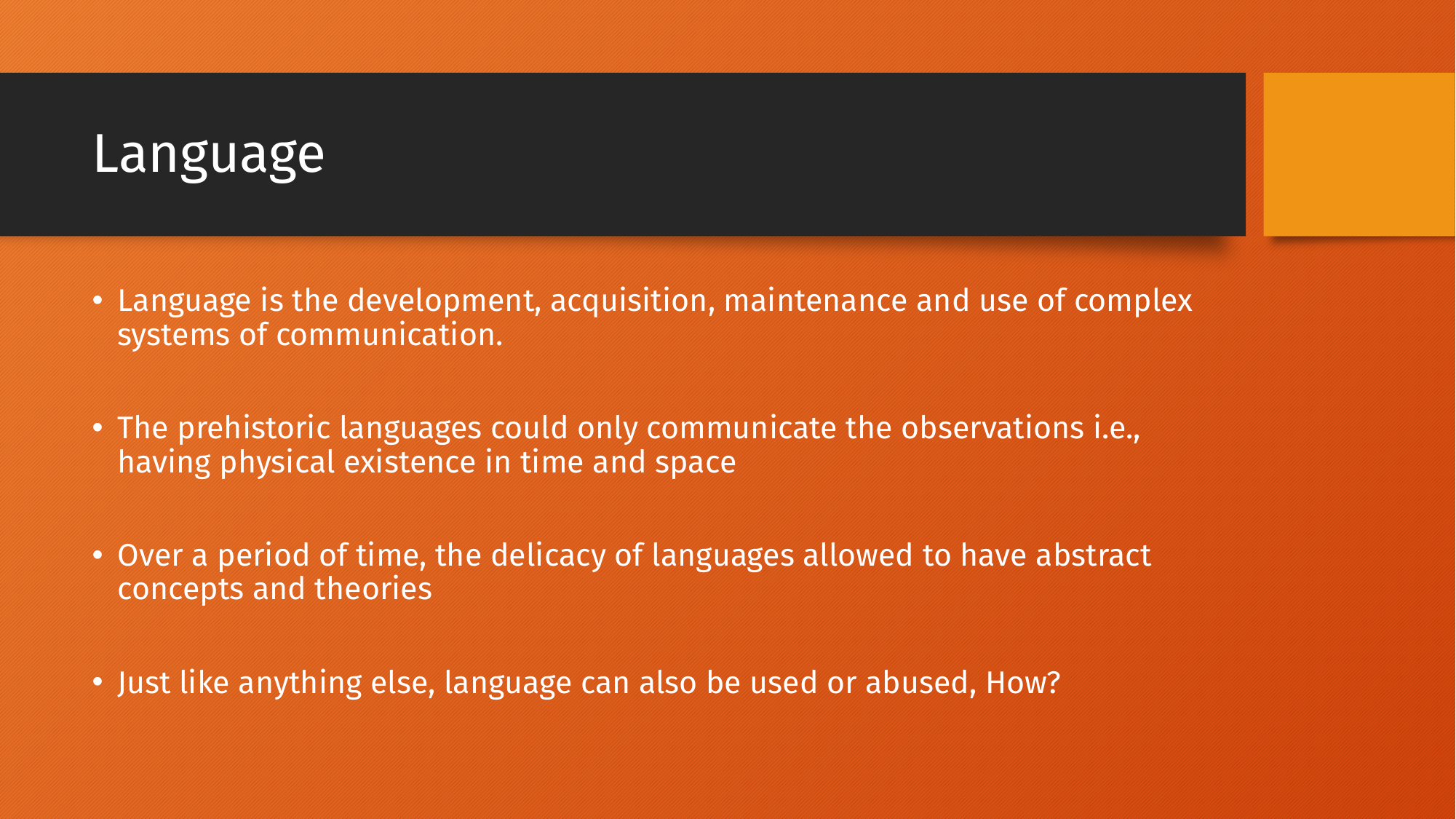

# Language
Language is the development, acquisition, maintenance and use of complex systems of communication.

The prehistoric languages could only communicate the observations i.e., having physical existence in time and space

Over a period of time, the delicacy of languages allowed to have abstract concepts and theories

Just like anything else, language can also be used or abused, How?